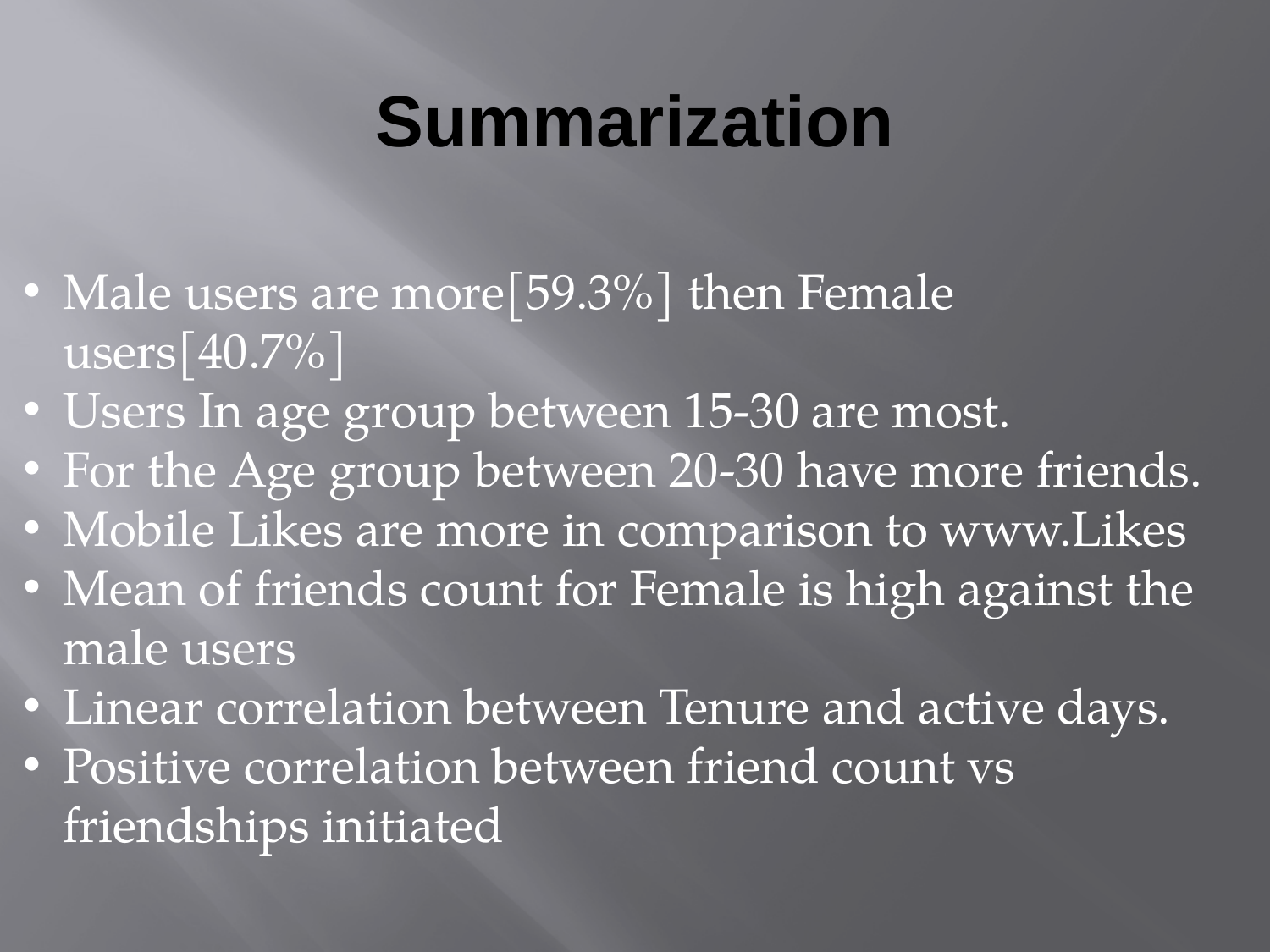

# Summarization
Male users are more[59.3%] then Female users[40.7%]
Users In age group between 15-30 are most.
For the Age group between 20-30 have more friends.
Mobile Likes are more in comparison to www.Likes
Mean of friends count for Female is high against the male users
Linear correlation between Tenure and active days.
Positive correlation between friend count vs friendships initiated